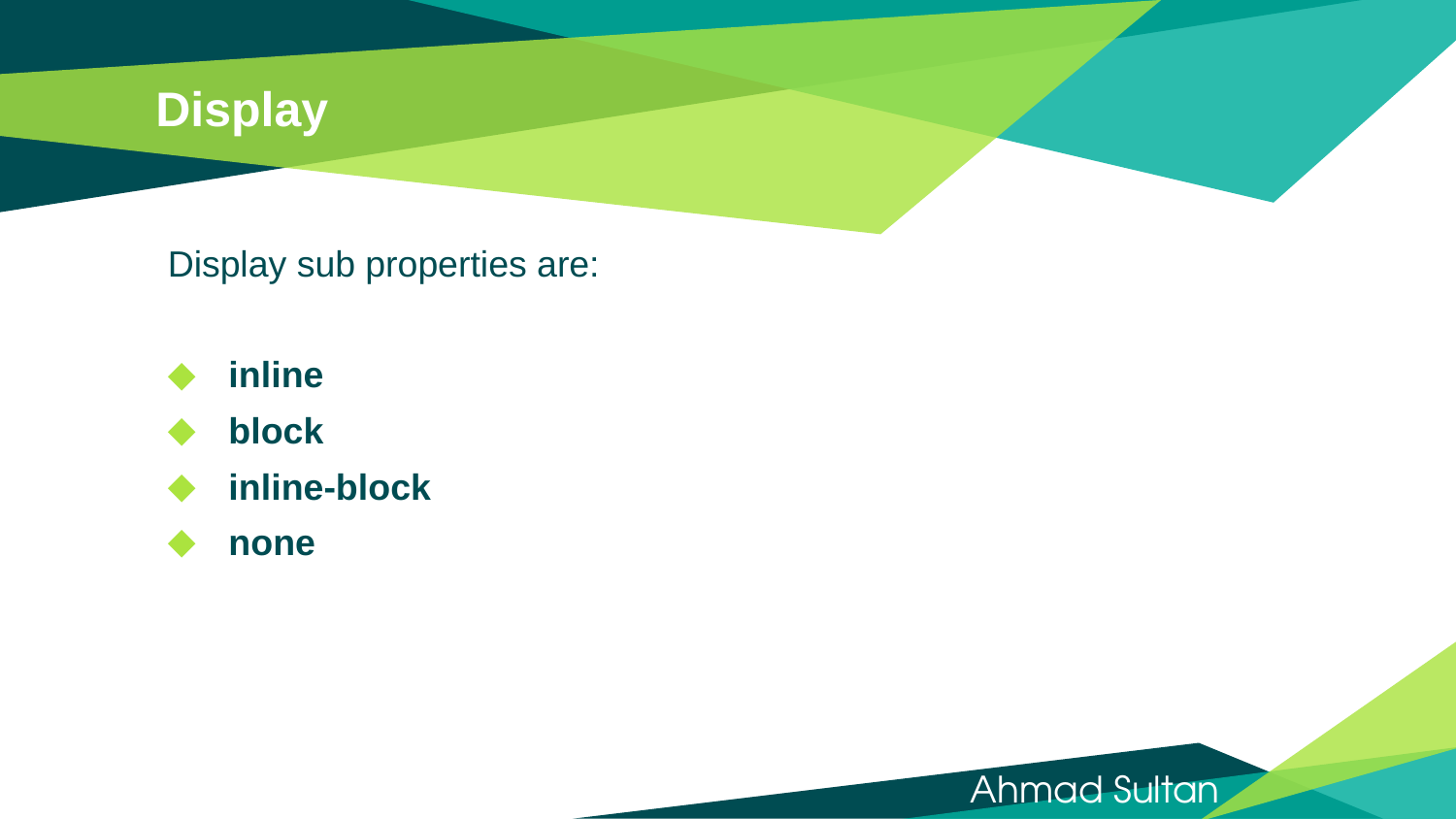

# Display
Display sub properties are:

inline
block
inline-block
none
12
Ahmad Sultan